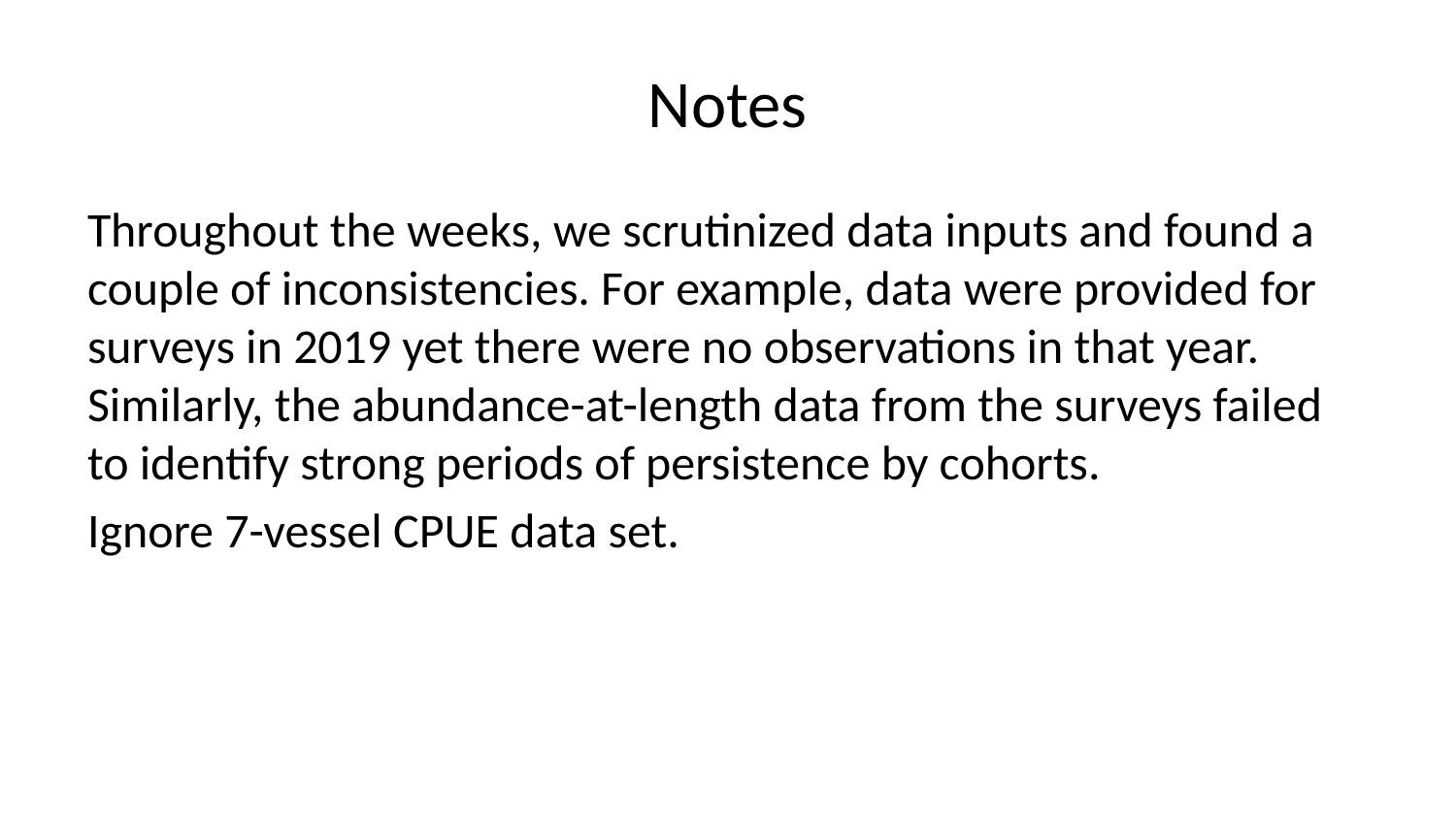

# Notes
Throughout the weeks, we scrutinized data inputs and found a couple of inconsistencies. For example, data were provided for surveys in 2019 yet there were no observations in that year. Similarly, the abundance-at-length data from the surveys failed to identify strong periods of persistence by cohorts.
Ignore 7-vessel CPUE data set.